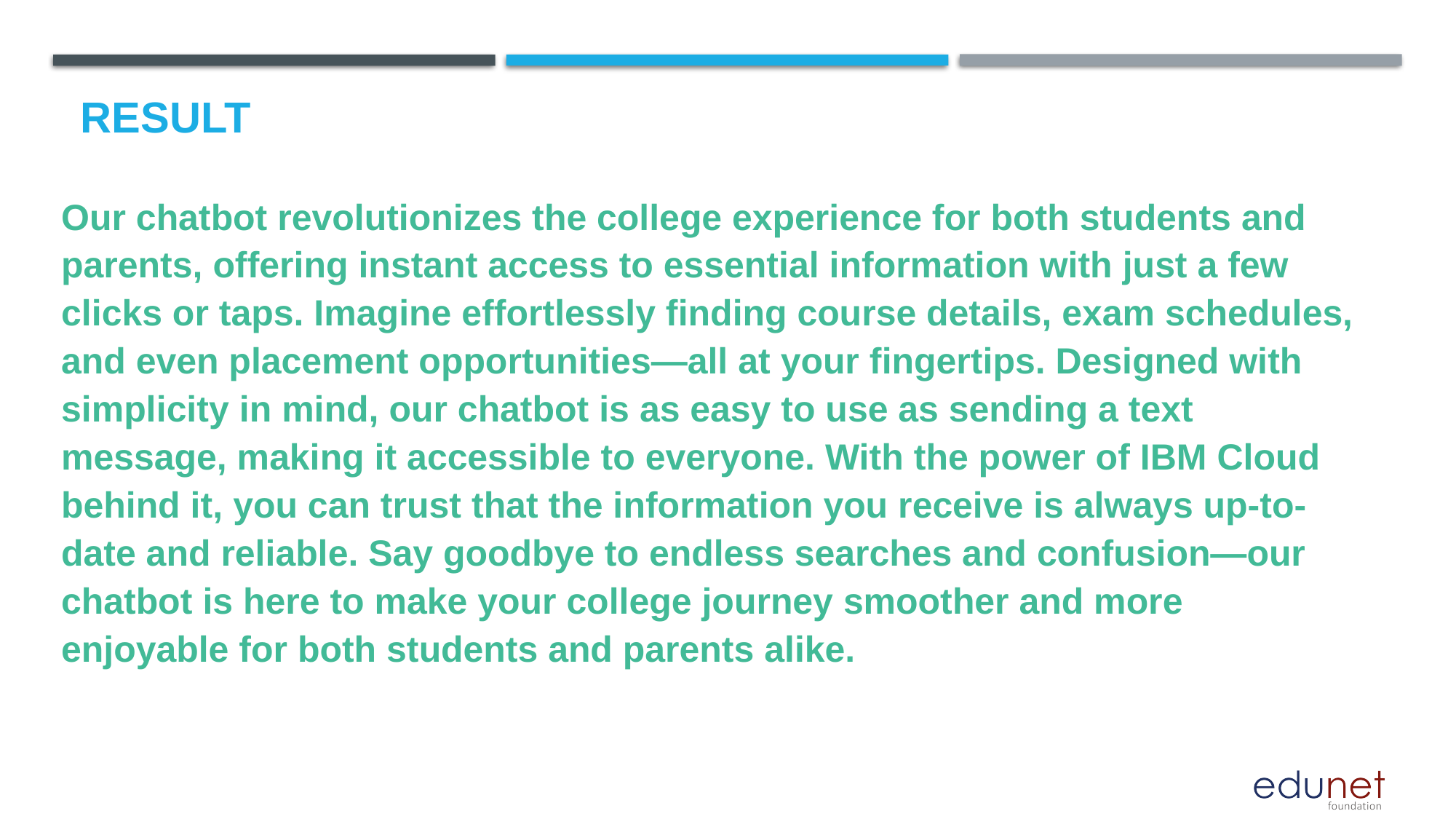

Our chatbot revolutionizes the college experience for both students and parents, offering instant access to essential information with just a few clicks or taps. Imagine effortlessly finding course details, exam schedules, and even placement opportunities—all at your fingertips. Designed with simplicity in mind, our chatbot is as easy to use as sending a text message, making it accessible to everyone. With the power of IBM Cloud behind it, you can trust that the information you receive is always up-to-date and reliable. Say goodbye to endless searches and confusion—our chatbot is here to make your college journey smoother and more enjoyable for both students and parents alike.
# Result